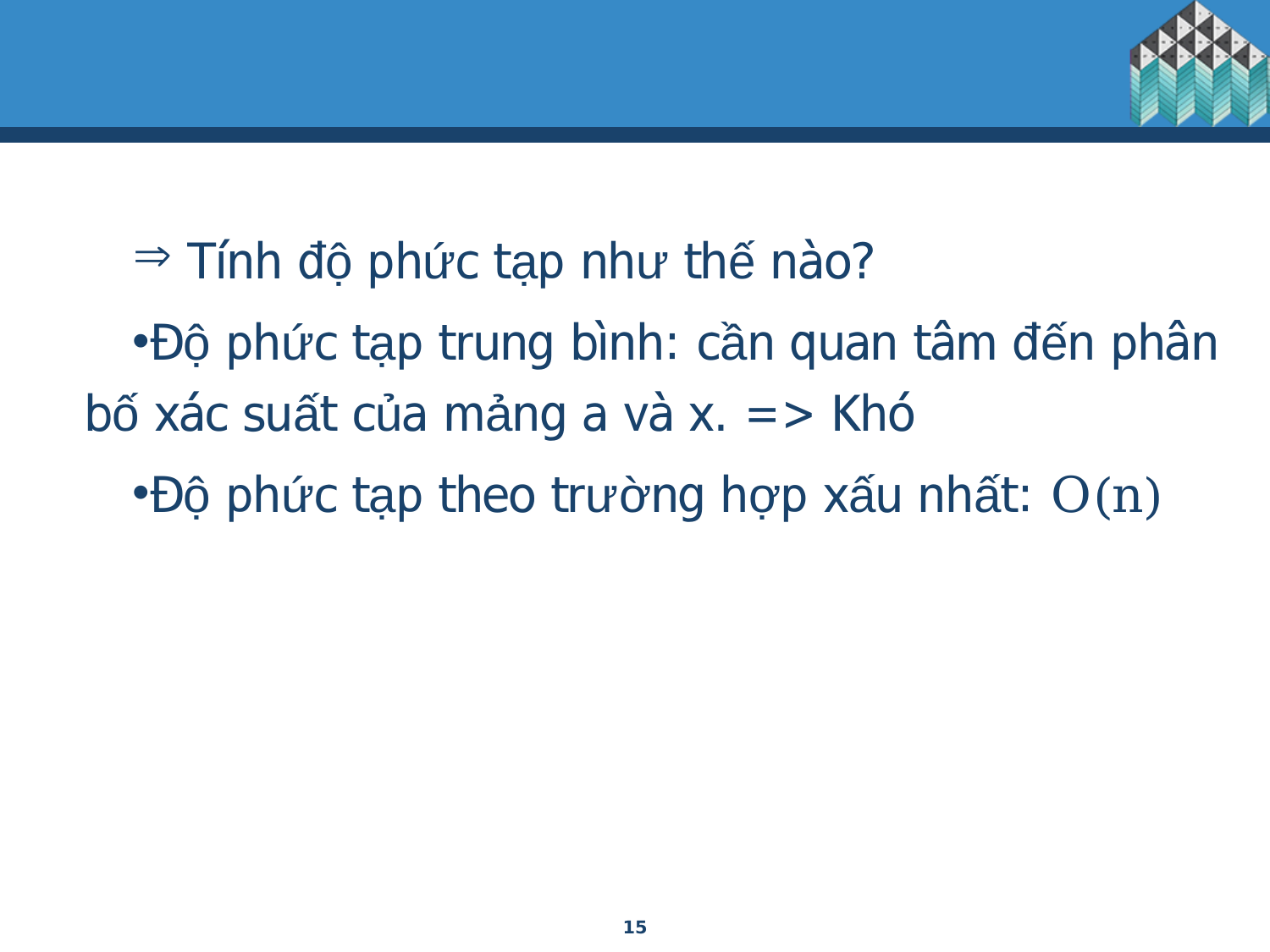

Tính độ phức tạp như thế nào?
Độ phức tạp trung bình: cần quan tâm đến phân bố xác suất của mảng a và x. => Khó
Độ phức tạp theo trường hợp xấu nhất: O(n)

15